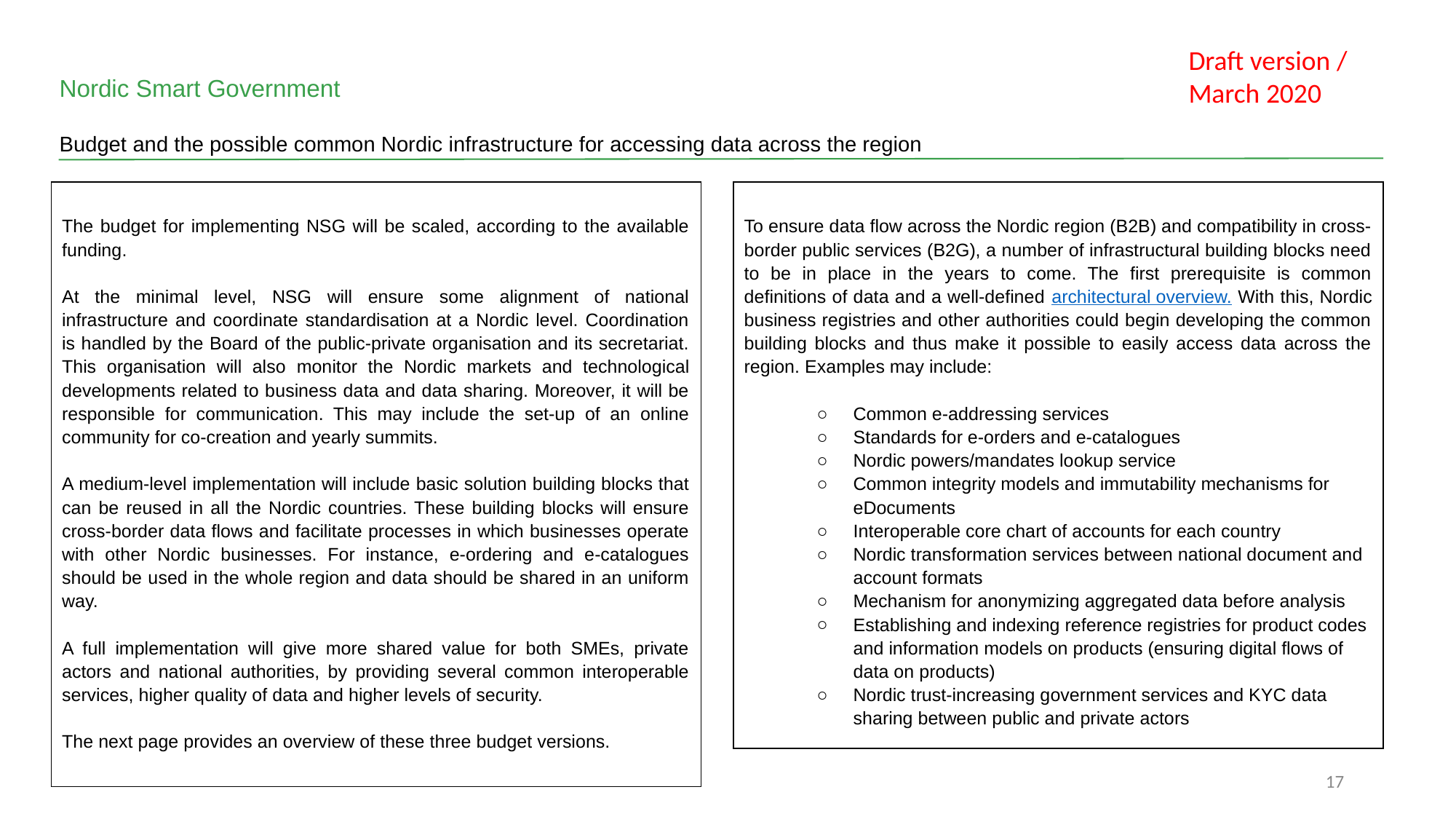

Draft version / March 2020
Nordic Smart Government

Budget and the possible common Nordic infrastructure for accessing data across the region
| The budget for implementing NSG will be scaled, according to the available funding. At the minimal level, NSG will ensure some alignment of national infrastructure and coordinate standardisation at a Nordic level. Coordination is handled by the Board of the public-private organisation and its secretariat. This organisation will also monitor the Nordic markets and technological developments related to business data and data sharing. Moreover, it will be responsible for communication. This may include the set-up of an online community for co-creation and yearly summits. A medium-level implementation will include basic solution building blocks that can be reused in all the Nordic countries. These building blocks will ensure cross-border data flows and facilitate processes in which businesses operate with other Nordic businesses. For instance, e-ordering and e-catalogues should be used in the whole region and data should be shared in an uniform way. A full implementation will give more shared value for both SMEs, private actors and national authorities, by providing several common interoperable services, higher quality of data and higher levels of security. The next page provides an overview of these three budget versions. |
| --- |
| To ensure data flow across the Nordic region (B2B) and compatibility in cross-border public services (B2G), a number of infrastructural building blocks need to be in place in the years to come. The first prerequisite is common definitions of data and a well-defined architectural overview. With this, Nordic business registries and other authorities could begin developing the common building blocks and thus make it possible to easily access data across the region. Examples may include: Common e-addressing services Standards for e-orders and e-catalogues Nordic powers/mandates lookup service Common integrity models and immutability mechanisms for eDocuments Interoperable core chart of accounts for each country Nordic transformation services between national document and account formats Mechanism for anonymizing aggregated data before analysis Establishing and indexing reference registries for product codes and information models on products (ensuring digital flows of data on products) Nordic trust-increasing government services and KYC data sharing between public and private actors |
| --- |
17